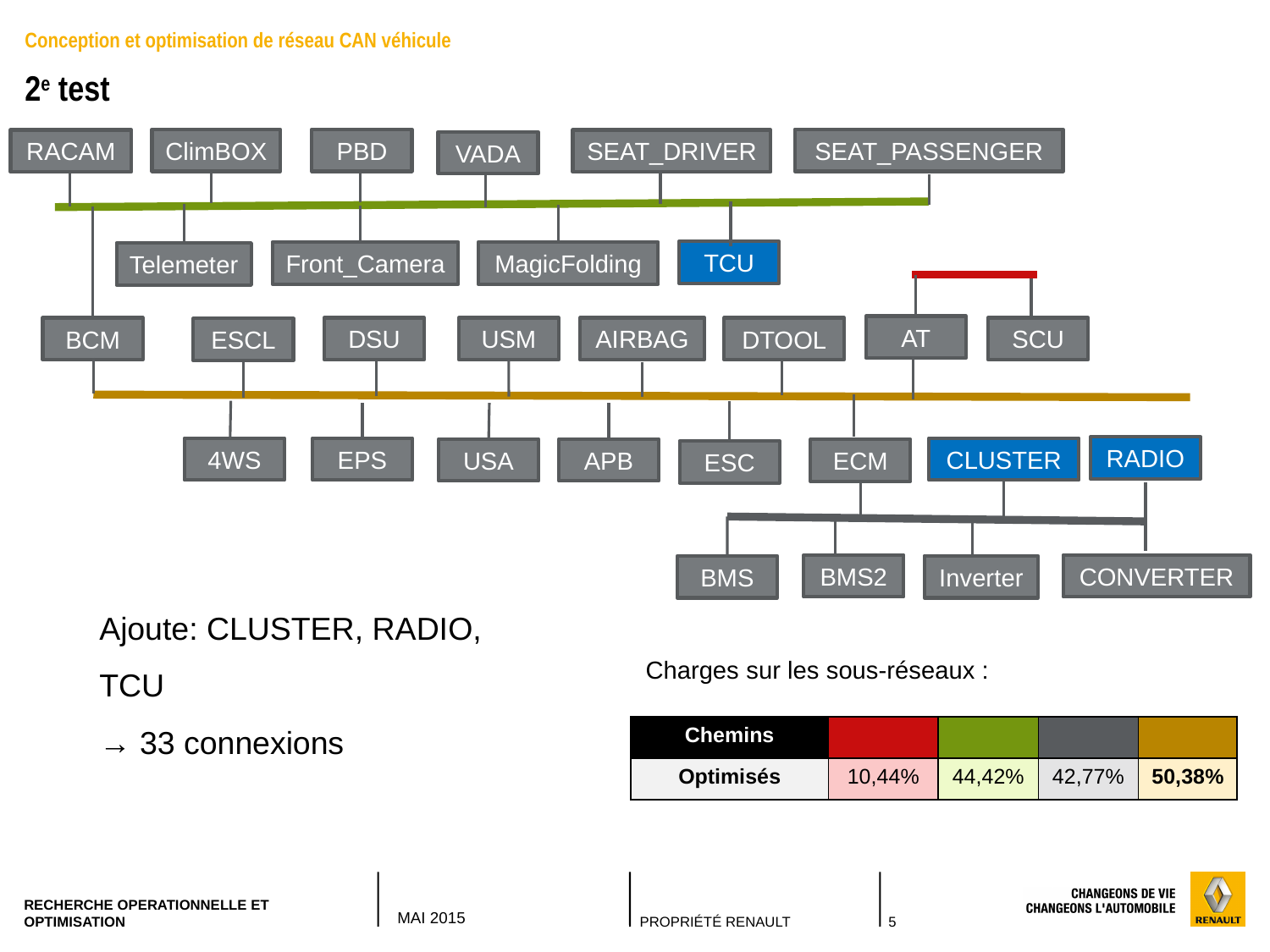

Conception et optimisation de réseau CAN véhicule
2e test
SEAT_PASSENGER
PBD
ClimBOX
RACAM
SEAT_DRIVER
VADA
TCU
MagicFolding
Front_Camera
Telemeter
AT
SCU
DSU
USM
AIRBAG
BCM
DTOOL
ESCL
RADIO
4WS
EPS
CLUSTER
USA
APB
ECM
ESC
BMS2
CONVERTER
Inverter
BMS
Ajoute: CLUSTER, RADIO,
TCU
→ 33 connexions
Charges sur les sous-réseaux :
| Chemins |  |  |  |  |
| --- | --- | --- | --- | --- |
| Optimisés | 10,44% | 44,42% | 42,77% | 50,38% |